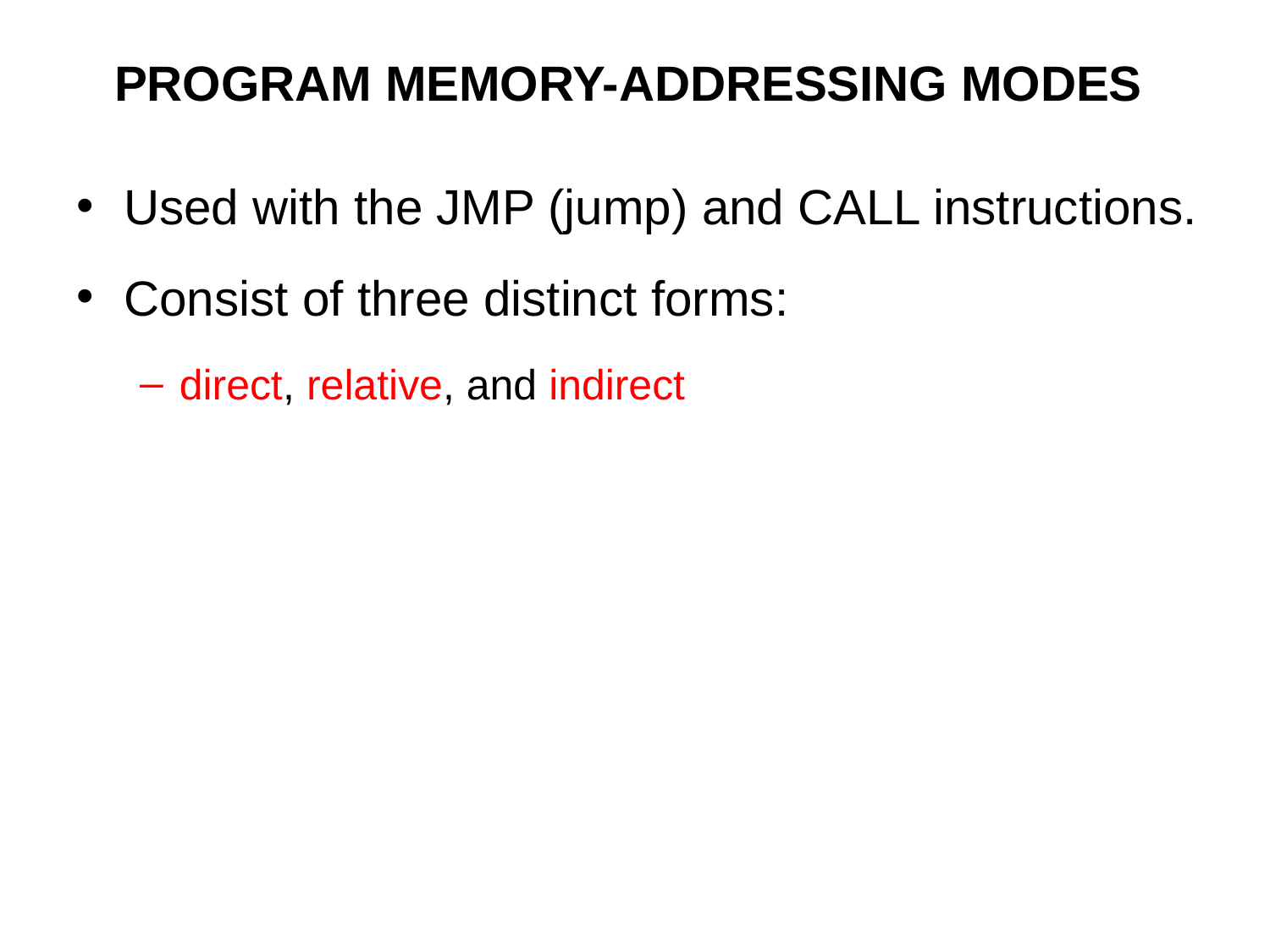

# PROGRAM MEMORY-ADDRESSING MODES
Used with the JMP (jump) and CALL instructions.
Consist of three distinct forms:
direct, relative, and indirect